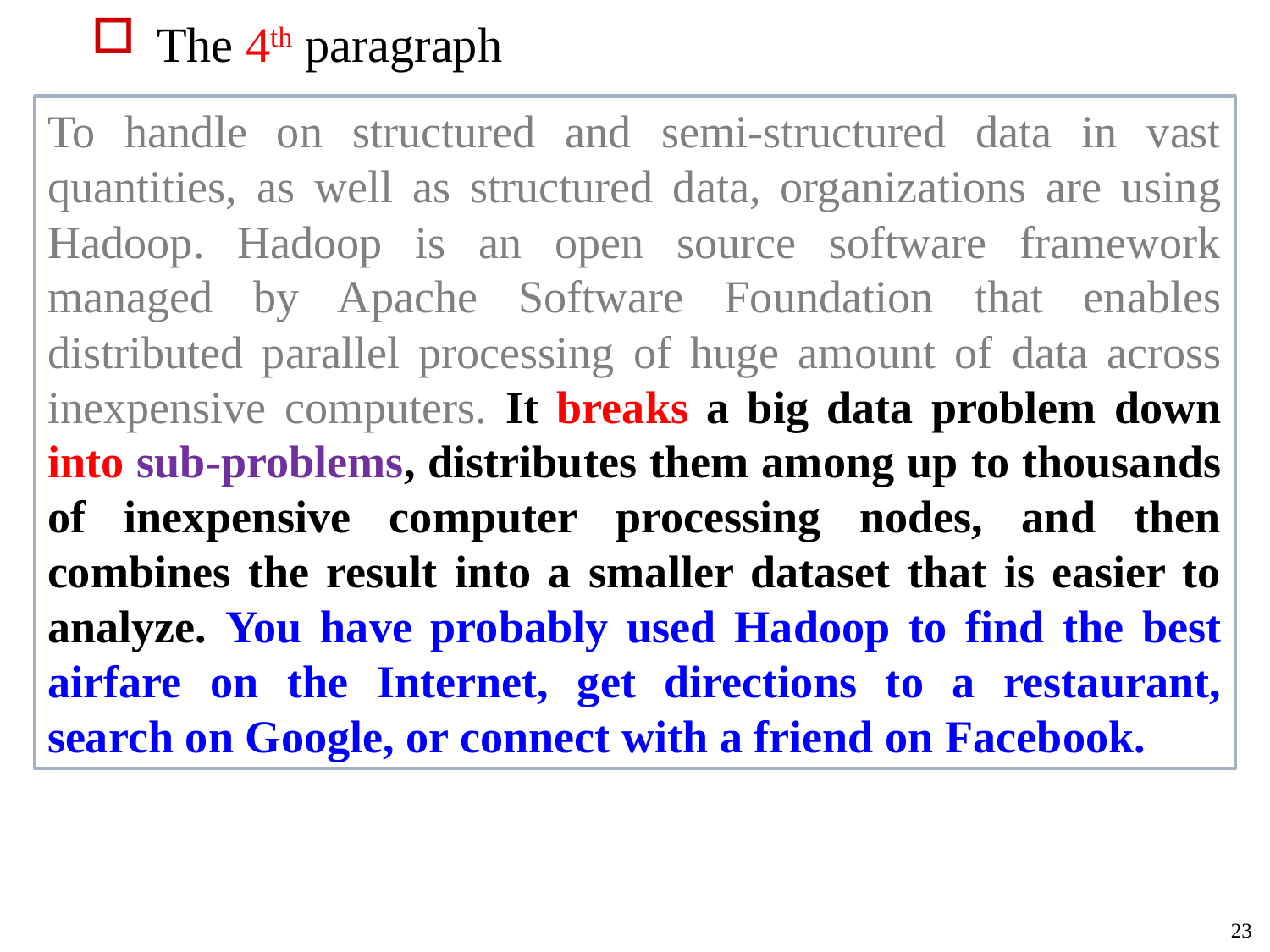

The 4th paragraph
To handle on structured and semi-structured data in vast quantities, as well as structured data, organizations are using Hadoop. Hadoop is an open source software framework managed by Apache Software Foundation that enables distributed parallel processing of huge amount of data across inexpensive computers. It breaks a big data problem down into sub-problems, distributes them among up to thousands of inexpensive computer processing nodes, and then combines the result into a smaller dataset that is easier to analyze. You have probably used Hadoop to find the best airfare on the Internet, get directions to a restaurant, search on Google, or connect with a friend on Facebook.
23